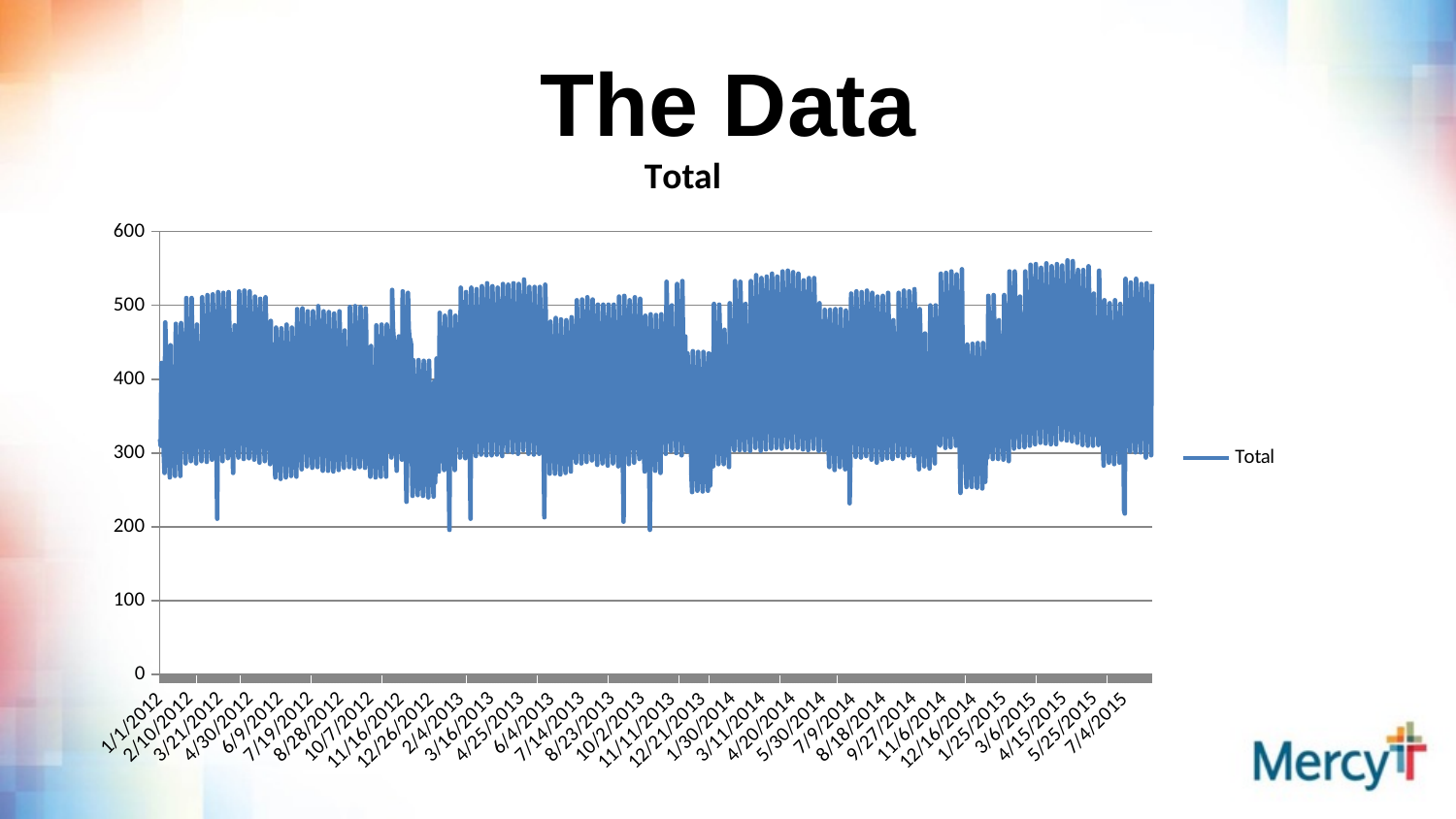

# The Data

### Chart:

| Category | Total |
|---|---|
| 40909 | 319.0 |
| 40910 | 310.0 |
| 40911 | 422.0 |
| 40912 | 414.0 |
| 40913 | 408.0 |
| 40914 | 299.0 |
| 40915 | 273.0 |
| 40916 | 477.0 |
| 40917 | 434.0 |
| 40918 | 419.0 |
| 40919 | 416.0 |
| 40920 | 407.0 |
| 40921 | 297.0 |
| 40922 | 267.0 |
| 40923 | 446.0 |
| 40924 | 311.0 |
| 40925 | 418.0 |
| 40926 | 415.0 |
| 40927 | 412.0 |
| 40928 | 299.0 |
| 40929 | 269.0 |
| 40930 | 475.0 |
| 40931 | 438.0 |
| 40932 | 420.0 |
| 40933 | 415.0 |
| 40934 | 410.0 |
| 40935 | 295.0 |
| 40936 | 269.0 |
| 40937 | 476.0 |
| 40938 | 433.0 |
| 40939 | 420.0 |
| 40940 | 441.0 |
| 40941 | 436.0 |
| 40942 | 319.0 |
| 40943 | 286.0 |
| 40944 | 510.0 |
| 40945 | 463.0 |
| 40946 | 445.0 |
| 40947 | 443.0 |
| 40948 | 434.0 |
| 40949 | 317.0 |
| 40950 | 289.0 |
| 40951 | 510.0 |
| 40952 | 433.0 |
| 40953 | 316.0 |
| 40954 | 442.0 |
| 40955 | 432.0 |
| 40956 | 316.0 |
| 40957 | 286.0 |
| 40958 | 474.0 |
| 40959 | 310.0 |
| 40960 | 321.0 |
| 40961 | 441.0 |
| 40962 | 434.0 |
| 40963 | 320.0 |
| 40964 | 289.0 |
| 40965 | 511.0 |
| 40966 | 463.0 |
| 40967 | 444.0 |
| 40968 | 445.0 |
| 40969 | 440.0 |
| 40970 | 323.0 |
| 40971 | 288.0 |
| 40972 | 514.0 |
| 40973 | 471.0 |
| 40974 | 451.0 |
| 40975 | 446.0 |
| 40976 | 445.0 |
| 40977 | 323.0 |
| 40978 | 291.0 |
| 40979 | 515.0 |
| 40980 | 472.0 |
| 40981 | 452.0 |
| 40982 | 446.0 |
| 40983 | 443.0 |
| 40984 | 299.0 |
| 40985 | 211.0 |
| 40986 | 518.0 |
| 40987 | 465.0 |
| 40988 | 453.0 |
| 40989 | 445.0 |
| 40990 | 444.0 |
| 40991 | 322.0 |
| 40992 | 289.0 |
| 40993 | 517.0 |
| 40994 | 468.0 |
| 40995 | 450.0 |
| 40996 | 446.0 |
| 40997 | 440.0 |
| 40998 | 320.0 |
| 40999 | 293.0 |
| 41000 | 518.0 |
| 41001 | 472.0 |
| 41002 | 456.0 |
| 41003 | 449.0 |
| 41004 | 446.0 |
| 41005 | 325.0 |
| 41006 | 273.0 |
| 41007 | 371.0 |
| 41008 | 473.0 |
| 41009 | 456.0 |
| 41010 | 449.0 |
| 41011 | 442.0 |
| 41012 | 324.0 |
| 41013 | 294.0 |
| 41014 | 519.0 |
| 41015 | 471.0 |
| 41016 | 456.0 |
| 41017 | 451.0 |
| 41018 | 445.0 |
| 41019 | 322.0 |
| 41020 | 292.0 |
| 41021 | 520.0 |
| 41022 | 470.0 |
| 41023 | 453.0 |
| 41024 | 450.0 |
| 41025 | 447.0 |
| 41026 | 322.0 |
| 41027 | 293.0 |
| 41028 | 519.0 |
| 41029 | 470.0 |
| 41030 | 449.0 |
| 41031 | 443.0 |
| 41032 | 436.0 |
| 41033 | 320.0 |
| 41034 | 291.0 |
| 41035 | 512.0 |
| 41036 | 466.0 |
| 41037 | 448.0 |
| 41038 | 440.0 |
| 41039 | 440.0 |
| 41040 | 319.0 |
| 41041 | 287.0 |
| 41042 | 509.0 |
| 41043 | 466.0 |
| 41044 | 450.0 |
| 41045 | 441.0 |
| 41046 | 438.0 |
| 41047 | 318.0 |
| 41048 | 289.0 |
| 41049 | 511.0 |
| 41050 | 466.0 |
| 41051 | 445.0 |
| 41052 | 447.0 |
| 41053 | 437.0 |
| 41054 | 322.0 |
| 41055 | 285.0 |
| 41056 | 479.0 |
| 41057 | 330.0 |
| 41058 | 448.0 |
| 41059 | 446.0 |
| 41060 | 440.0 |
| 41061 | 295.0 |
| 41062 | 267.0 |
| 41063 | 470.0 |
| 41064 | 431.0 |
| 41065 | 413.0 |
| 41066 | 411.0 |
| 41067 | 402.0 |
| 41068 | 294.0 |
| 41069 | 265.0 |
| 41070 | 469.0 |
| 41071 | 430.0 |
| 41072 | 412.0 |
| 41073 | 408.0 |
| 41074 | 405.0 |
| 41075 | 294.0 |
| 41076 | 267.0 |
| 41077 | 474.0 |
| 41078 | 429.0 |
| 41079 | 410.0 |
| 41080 | 408.0 |
| 41081 | 400.0 |
| 41082 | 295.0 |
| 41083 | 269.0 |
| 41084 | 470.0 |
| 41085 | 428.0 |
| 41086 | 413.0 |
| 41087 | 407.0 |
| 41088 | 405.0 |
| 41089 | 294.0 |
| 41090 | 268.0 |
| 41091 | 495.0 |
| 41092 | 448.0 |
| 41093 | 407.0 |
| 41094 | 311.0 |
| 41095 | 427.0 |
| 41096 | 311.0 |
| 41097 | 278.0 |
| 41098 | 496.0 |
| 41099 | 449.0 |
| 41100 | 434.0 |
| 41101 | 426.0 |
| 41102 | 426.0 |
| 41103 | 312.0 |
| 41104 | 282.0 |
| 41105 | 492.0 |
| 41106 | 451.0 |
| 41107 | 438.0 |
| 41108 | 427.0 |
| 41109 | 424.0 |
| 41110 | 312.0 |
| 41111 | 280.0 |
| 41112 | 492.0 |
| 41113 | 449.0 |
| 41114 | 434.0 |
| 41115 | 426.0 |
| 41116 | 422.0 |
| 41117 | 310.0 |
| 41118 | 281.0 |
| 41119 | 499.0 |
| 41120 | 450.0 |
| 41121 | 433.0 |
| 41122 | 427.0 |
| 41123 | 421.0 |
| 41124 | 308.0 |
| 41125 | 276.0 |
| 41126 | 492.0 |
| 41127 | 448.0 |
| 41128 | 430.0 |
| 41129 | 427.0 |
| 41130 | 418.0 |
| 41131 | 310.0 |
| 41132 | 276.0 |
| 41133 | 491.0 |
| 41134 | 444.0 |
| 41135 | 429.0 |
| 41136 | 427.0 |
| 41137 | 422.0 |
| 41138 | 309.0 |
| 41139 | 275.0 |
| 41140 | 489.0 |
| 41141 | 448.0 |
| 41142 | 428.0 |
| 41143 | 424.0 |
| 41144 | 418.0 |
| 41145 | 306.0 |
| 41146 | 277.0 |
| 41147 | 492.0 |
| 41148 | 447.0 |
| 41149 | 431.0 |
| 41150 | 427.0 |
| 41151 | 420.0 |
| 41152 | 308.0 |
| 41153 | 280.0 |
| 41154 | 466.0 |
| 41155 | 322.0 |
| 41156 | 442.0 |
| 41157 | 432.0 |
| 41158 | 426.0 |
| 41159 | 313.0 |
| 41160 | 281.0 |
| 41161 | 498.0 |
| 41162 | 453.0 |
| 41163 | 432.0 |
| 41164 | 433.0 |
| 41165 | 426.0 |
| 41166 | 312.0 |
| 41167 | 279.0 |
| 41168 | 499.0 |
| 41169 | 450.0 |
| 41170 | 435.0 |
| 41171 | 432.0 |
| 41172 | 425.0 |
| 41173 | 311.0 |
| 41174 | 281.0 |
| 41175 | 498.0 |
| 41176 | 450.0 |
| 41177 | 437.0 |
| 41178 | 431.0 |
| 41179 | 431.0 |
| 41180 | 311.0 |
| 41181 | 280.0 |
| 41182 | 496.0 |
| 41183 | 430.0 |
| 41184 | 416.0 |
| 41185 | 413.0 |
| 41186 | 407.0 |
| 41187 | 296.0 |
| 41188 | 268.0 |
| 41189 | 445.0 |
| 41190 | 308.0 |
| 41191 | 417.0 |
| 41192 | 413.0 |
| 41193 | 404.0 |
| 41194 | 294.0 |
| 41195 | 267.0 |
| 41196 | 473.0 |
| 41197 | 430.0 |
| 41198 | 416.0 |
| 41199 | 413.0 |
| 41200 | 406.0 |
| 41201 | 294.0 |
| 41202 | 268.0 |
| 41203 | 474.0 |
| 41204 | 432.0 |
| 41205 | 415.0 |
| 41206 | 412.0 |
| 41207 | 408.0 |
| 41208 | 296.0 |
| 41209 | 268.0 |
| 41210 | 474.0 |
| 41211 | 432.0 |
| 41212 | 419.0 |
| 41213 | 411.0 |
| 41214 | 444.0 |
| 41215 | 326.0 |
| 41216 | 294.0 |
| 41217 | 521.0 |
| 41218 | 471.0 |
| 41219 | 457.0 |
| 41220 | 449.0 |
| 41221 | 443.0 |
| 41222 | 324.0 |
| 41223 | 276.0 |
| 41224 | 344.0 |
| 41225 | 336.0 |
| 41226 | 458.0 |
| 41227 | 451.0 |
| 41228 | 445.0 |
| 41229 | 324.0 |
| 41230 | 291.0 |
| 41231 | 519.0 |
| 41232 | 470.0 |
| 41233 | 456.0 |
| 41234 | 423.0 |
| 41235 | 300.0 |
| 41236 | 234.0 |
| 41237 | 295.0 |
| 41238 | 517.0 |
| 41239 | 469.0 |
| 41240 | 455.0 |
| 41241 | 454.0 |
| 41242 | 448.0 |
| 41243 | 324.0 |
| 41244 | 242.0 |
| 41245 | 426.0 |
| 41246 | 385.0 |
| 41247 | 377.0 |
| 41248 | 369.0 |
| 41249 | 368.0 |
| 41250 | 266.0 |
| 41251 | 243.0 |
| 41252 | 426.0 |
| 41253 | 386.0 |
| 41254 | 375.0 |
| 41255 | 374.0 |
| 41256 | 366.0 |
| 41257 | 266.0 |
| 41258 | 242.0 |
| 41259 | 425.0 |
| 41260 | 390.0 |
| 41261 | 373.0 |
| 41262 | 372.0 |
| 41263 | 367.0 |
| 41264 | 266.0 |
| 41265 | 240.0 |
| 41266 | 425.0 |
| 41267 | 364.0 |
| 41268 | 268.0 |
| 41269 | 373.0 |
| 41270 | 367.0 |
| 41271 | 268.0 |
| 41272 | 241.0 |
| 41273 | 397.0 |
| 41274 | 260.0 |
| 41275 | 309.0 |
| 41276 | 428.0 |
| 41277 | 423.0 |
| 41278 | 309.0 |
| 41279 | 275.0 |
| 41280 | 490.0 |
| 41281 | 445.0 |
| 41282 | 432.0 |
| 41283 | 426.0 |
| 41284 | 418.0 |
| 41285 | 308.0 |
| 41286 | 277.0 |
| 41287 | 486.0 |
| 41288 | 443.0 |
| 41289 | 427.0 |
| 41290 | 423.0 |
| 41291 | 420.0 |
| 41292 | 288.0 |
| 41293 | 196.0 |
| 41294 | 492.0 |
| 41295 | 443.0 |
| 41296 | 429.0 |
| 41297 | 426.0 |
| 41298 | 417.0 |
| 41299 | 305.0 |
| 41300 | 277.0 |
| 41301 | 486.0 |
| 41302 | 445.0 |
| 41303 | 429.0 |
| 41304 | 428.0 |
| 41305 | 421.0 |
| 41306 | 328.0 |
| 41307 | 294.0 |
| 41308 | 524.0 |
| 41309 | 469.0 |
| 41310 | 458.0 |
| 41311 | 451.0 |
| 41312 | 449.0 |
| 41313 | 324.0 |
| 41314 | 293.0 |
| 41315 | 518.0 |
| 41316 | 474.0 |
| 41317 | 458.0 |
| 41318 | 451.0 |
| 41319 | 447.0 |
| 41320 | 305.0 |
| 41321 | 211.0 |
| 41322 | 524.0 |
| 41323 | 474.0 |
| 41324 | 456.0 |
| 41325 | 450.0 |
| 41326 | 448.0 |
| 41327 | 325.0 |
| 41328 | 296.0 |
| 41329 | 522.0 |
| 41330 | 476.0 |
| 41331 | 460.0 |
| 41332 | 451.0 |
| 41333 | 447.0 |
| 41334 | 333.0 |
| 41335 | 298.0 |
| 41336 | 526.0 |
| 41337 | 480.0 |
| 41338 | 465.0 |
| 41339 | 458.0 |
| 41340 | 450.0 |
| 41341 | 328.0 |
| 41342 | 297.0 |
| 41343 | 530.0 |
| 41344 | 479.0 |
| 41345 | 460.0 |
| 41346 | 457.0 |
| 41347 | 452.0 |
| 41348 | 328.0 |
| 41349 | 297.0 |
| 41350 | 526.0 |
| 41351 | 482.0 |
| 41352 | 462.0 |
| 41353 | 460.0 |
| 41354 | 454.0 |
| 41355 | 332.0 |
| 41356 | 298.0 |
| 41357 | 524.0 |
| 41358 | 478.0 |
| 41359 | 460.0 |
| 41360 | 457.0 |
| 41361 | 454.0 |
| 41362 | 333.0 |
| 41363 | 296.0 |
| 41364 | 529.0 |
| 41365 | 482.0 |
| 41366 | 468.0 |
| 41367 | 462.0 |
| 41368 | 459.0 |
| 41369 | 331.0 |
| 41370 | 302.0 |
| 41371 | 528.0 |
| 41372 | 484.0 |
| 41373 | 470.0 |
| 41374 | 462.0 |
| 41375 | 455.0 |
| 41376 | 332.0 |
| 41377 | 301.0 |
| 41378 | 530.0 |
| 41379 | 483.0 |
| 41380 | 466.0 |
| 41381 | 464.0 |
| 41382 | 456.0 |
| 41383 | 332.0 |
| 41384 | 299.0 |
| 41385 | 529.0 |
| 41386 | 483.0 |
| 41387 | 466.0 |
| 41388 | 462.0 |
| 41389 | 459.0 |
| 41390 | 334.0 |
| 41391 | 304.0 |
| 41392 | 535.0 |
| 41393 | 482.0 |
| 41394 | 470.0 |
| 41395 | 455.0 |
| 41396 | 450.0 |
| 41397 | 326.0 |
| 41398 | 299.0 |
| 41399 | 525.0 |
| 41400 | 476.0 |
| 41401 | 456.0 |
| 41402 | 454.0 |
| 41403 | 449.0 |
| 41404 | 328.0 |
| 41405 | 298.0 |
| 41406 | 525.0 |
| 41407 | 478.0 |
| 41408 | 459.0 |
| 41409 | 452.0 |
| 41410 | 448.0 |
| 41411 | 325.0 |
| 41412 | 299.0 |
| 41413 | 525.0 |
| 41414 | 475.0 |
| 41415 | 462.0 |
| 41416 | 457.0 |
| 41417 | 452.0 |
| 41418 | 305.0 |
| 41419 | 213.0 |
| 41420 | 528.0 |
| 41421 | 476.0 |
| 41422 | 458.0 |
| 41423 | 454.0 |
| 41424 | 450.0 |
| 41425 | 327.0 |
| 41426 | 272.0 |
| 41427 | 478.0 |
| 41428 | 436.0 |
| 41429 | 423.0 |
| 41430 | 417.0 |
| 41431 | 413.0 |
| 41432 | 301.0 |
| 41433 | 272.0 |
| 41434 | 483.0 |
| 41435 | 440.0 |
| 41436 | 422.0 |
| 41437 | 420.0 |
| 41438 | 413.0 |
| 41439 | 302.0 |
| 41440 | 271.0 |
| 41441 | 481.0 |
| 41442 | 442.0 |
| 41443 | 422.0 |
| 41444 | 420.0 |
| 41445 | 416.0 |
| 41446 | 299.0 |
| 41447 | 273.0 |
| 41448 | 480.0 |
| 41449 | 439.0 |
| 41450 | 422.0 |
| 41451 | 422.0 |
| 41452 | 416.0 |
| 41453 | 301.0 |
| 41454 | 275.0 |
| 41455 | 484.0 |
| 41456 | 462.0 |
| 41457 | 418.0 |
| 41458 | 294.0 |
| 41459 | 315.0 |
| 41460 | 321.0 |
| 41461 | 287.0 |
| 41462 | 507.0 |
| 41463 | 459.0 |
| 41464 | 444.0 |
| 41465 | 441.0 |
| 41466 | 436.0 |
| 41467 | 317.0 |
| 41468 | 286.0 |
| 41469 | 508.0 |
| 41470 | 458.0 |
| 41471 | 444.0 |
| 41472 | 441.0 |
| 41473 | 436.0 |
| 41474 | 317.0 |
| 41475 | 288.0 |
| 41476 | 511.0 |
| 41477 | 463.0 |
| 41478 | 442.0 |
| 41479 | 441.0 |
| 41480 | 438.0 |
| 41481 | 316.0 |
| 41482 | 290.0 |
| 41483 | 508.0 |
| 41484 | 466.0 |
| 41485 | 444.0 |
| 41486 | 440.0 |
| 41487 | 433.0 |
| 41488 | 314.0 |
| 41489 | 284.0 |
| 41490 | 501.0 |
| 41491 | 460.0 |
| 41492 | 444.0 |
| 41493 | 434.0 |
| 41494 | 428.0 |
| 41495 | 314.0 |
| 41496 | 286.0 |
| 41497 | 501.0 |
| 41498 | 452.0 |
| 41499 | 440.0 |
| 41500 | 437.0 |
| 41501 | 434.0 |
| 41502 | 311.0 |
| 41503 | 283.0 |
| 41504 | 501.0 |
| 41505 | 455.0 |
| 41506 | 438.0 |
| 41507 | 434.0 |
| 41508 | 431.0 |
| 41509 | 316.0 |
| 41510 | 286.0 |
| 41511 | 501.0 |
| 41512 | 457.0 |
| 41513 | 441.0 |
| 41514 | 433.0 |
| 41515 | 434.0 |
| 41516 | 313.0 |
| 41517 | 282.0 |
| 41518 | 512.0 |
| 41519 | 466.0 |
| 41520 | 446.0 |
| 41521 | 442.0 |
| 41522 | 436.0 |
| 41523 | 297.0 |
| 41524 | 207.0 |
| 41525 | 513.0 |
| 41526 | 462.0 |
| 41527 | 446.0 |
| 41528 | 443.0 |
| 41529 | 440.0 |
| 41530 | 317.0 |
| 41531 | 285.0 |
| 41532 | 507.0 |
| 41533 | 462.0 |
| 41534 | 449.0 |
| 41535 | 444.0 |
| 41536 | 438.0 |
| 41537 | 317.0 |
| 41538 | 287.0 |
| 41539 | 511.0 |
| 41540 | 465.0 |
| 41541 | 450.0 |
| 41542 | 444.0 |
| 41543 | 439.0 |
| 41544 | 317.0 |
| 41545 | 292.0 |
| 41546 | 509.0 |
| 41547 | 467.0 |
| 41548 | 425.0 |
| 41549 | 423.0 |
| 41550 | 417.0 |
| 41551 | 303.0 |
| 41552 | 275.0 |
| 41553 | 486.0 |
| 41554 | 441.0 |
| 41555 | 426.0 |
| 41556 | 421.0 |
| 41557 | 416.0 |
| 41558 | 285.0 |
| 41559 | 196.0 |
| 41560 | 488.0 |
| 41561 | 439.0 |
| 41562 | 425.0 |
| 41563 | 422.0 |
| 41564 | 414.0 |
| 41565 | 301.0 |
| 41566 | 276.0 |
| 41567 | 487.0 |
| 41568 | 444.0 |
| 41569 | 426.0 |
| 41570 | 426.0 |
| 41571 | 421.0 |
| 41572 | 306.0 |
| 41573 | 273.0 |
| 41574 | 488.0 |
| 41575 | 440.0 |
| 41576 | 426.0 |
| 41577 | 423.0 |
| 41578 | 420.0 |
| 41579 | 332.0 |
| 41580 | 299.0 |
| 41581 | 532.0 |
| 41582 | 480.0 |
| 41583 | 465.0 |
| 41584 | 458.0 |
| 41585 | 456.0 |
| 41586 | 334.0 |
| 41587 | 303.0 |
| 41588 | 500.0 |
| 41589 | 344.0 |
| 41590 | 469.0 |
| 41591 | 460.0 |
| 41592 | 452.0 |
| 41593 | 329.0 |
| 41594 | 300.0 |
| 41595 | 529.0 |
| 41596 | 485.0 |
| 41597 | 465.0 |
| 41598 | 461.0 |
| 41599 | 453.0 |
| 41600 | 335.0 |
| 41601 | 297.0 |
| 41602 | 533.0 |
| 41603 | 451.0 |
| 41604 | 313.0 |
| 41605 | 333.0 |
| 41606 | 458.0 |
| 41607 | 333.0 |
| 41608 | 302.0 |
| 41609 | 435.0 |
| 41610 | 397.0 |
| 41611 | 384.0 |
| 41612 | 381.0 |
| 41613 | 375.0 |
| 41614 | 272.0 |
| 41615 | 247.0 |
| 41616 | 438.0 |
| 41617 | 399.0 |
| 41618 | 386.0 |
| 41619 | 380.0 |
| 41620 | 376.0 |
| 41621 | 275.0 |
| 41622 | 249.0 |
| 41623 | 437.0 |
| 41624 | 398.0 |
| 41625 | 388.0 |
| 41626 | 382.0 |
| 41627 | 376.0 |
| 41628 | 272.0 |
| 41629 | 248.0 |
| 41630 | 437.0 |
| 41631 | 398.0 |
| 41632 | 362.0 |
| 41633 | 273.0 |
| 41634 | 378.0 |
| 41635 | 277.0 |
| 41636 | 249.0 |
| 41637 | 435.0 |
| 41638 | 374.0 |
| 41639 | 256.0 |
| 41640 | 310.0 |
| 41641 | 434.0 |
| 41642 | 311.0 |
| 41643 | 282.0 |
| 41644 | 502.0 |
| 41645 | 456.0 |
| 41646 | 441.0 |
| 41647 | 437.0 |
| 41648 | 434.0 |
| 41649 | 313.0 |
| 41650 | 285.0 |
| 41651 | 501.0 |
| 41652 | 458.0 |
| 41653 | 441.0 |
| 41654 | 435.0 |
| 41655 | 432.0 |
| 41656 | 314.0 |
| 41657 | 285.0 |
| 41658 | 467.0 |
| 41659 | 328.0 |
| 41660 | 445.0 |
| 41661 | 433.0 |
| 41662 | 431.0 |
| 41663 | 313.0 |
| 41664 | 281.0 |
| 41665 | 503.0 |
| 41666 | 456.0 |
| 41667 | 442.0 |
| 41668 | 437.0 |
| 41669 | 433.0 |
| 41670 | 314.0 |
| 41671 | 304.0 |
| 41672 | 533.0 |
| 41673 | 487.0 |
| 41674 | 470.0 |
| 41675 | 465.0 |
| 41676 | 461.0 |
| 41677 | 336.0 |
| 41678 | 304.0 |
| 41679 | 532.0 |
| 41680 | 487.0 |
| 41681 | 469.0 |
| 41682 | 463.0 |
| 41683 | 459.0 |
| 41684 | 334.0 |
| 41685 | 304.0 |
| 41686 | 502.0 |
| 41687 | 347.0 |
| 41688 | 473.0 |
| 41689 | 467.0 |
| 41690 | 457.0 |
| 41691 | 336.0 |
| 41692 | 303.0 |
| 41693 | 533.0 |
| 41694 | 489.0 |
| 41695 | 473.0 |
| 41696 | 462.0 |
| 41697 | 458.0 |
| 41698 | 336.0 |
| 41699 | 307.0 |
| 41700 | 541.0 |
| 41701 | 490.0 |
| 41702 | 473.0 |
| 41703 | 470.0 |
| 41704 | 468.0 |
| 41705 | 335.0 |
| 41706 | 303.0 |
| 41707 | 537.0 |
| 41708 | 489.0 |
| 41709 | 473.0 |
| 41710 | 471.0 |
| 41711 | 465.0 |
| 41712 | 341.0 |
| 41713 | 305.0 |
| 41714 | 539.0 |
| 41715 | 488.0 |
| 41716 | 476.0 |
| 41717 | 466.0 |
| 41718 | 463.0 |
| 41719 | 340.0 |
| 41720 | 306.0 |
| 41721 | 543.0 |
| 41722 | 490.0 |
| 41723 | 480.0 |
| 41724 | 470.0 |
| 41725 | 464.0 |
| 41726 | 336.0 |
| 41727 | 307.0 |
| 41728 | 539.0 |
| 41729 | 496.0 |
| 41730 | 478.0 |
| 41731 | 469.0 |
| 41732 | 468.0 |
| 41733 | 341.0 |
| 41734 | 306.0 |
| 41735 | 546.0 |
| 41736 | 496.0 |
| 41737 | 476.0 |
| 41738 | 470.0 |
| 41739 | 470.0 |
| 41740 | 344.0 |
| 41741 | 308.0 |
| 41742 | 547.0 |
| 41743 | 496.0 |
| 41744 | 477.0 |
| 41745 | 471.0 |
| 41746 | 464.0 |
| 41747 | 338.0 |
| 41748 | 307.0 |
| 41749 | 545.0 |
| 41750 | 495.0 |
| 41751 | 478.0 |
| 41752 | 473.0 |
| 41753 | 471.0 |
| 41754 | 343.0 |
| 41755 | 307.0 |
| 41756 | 543.0 |
| 41757 | 497.0 |
| 41758 | 479.0 |
| 41759 | 475.0 |
| 41760 | 463.0 |
| 41761 | 336.0 |
| 41762 | 305.0 |
| 41763 | 534.0 |
| 41764 | 490.0 |
| 41765 | 470.0 |
| 41766 | 464.0 |
| 41767 | 462.0 |
| 41768 | 339.0 |
| 41769 | 304.0 |
| 41770 | 537.0 |
| 41771 | 486.0 |
| 41772 | 472.0 |
| 41773 | 466.0 |
| 41774 | 459.0 |
| 41775 | 334.0 |
| 41776 | 306.0 |
| 41777 | 537.0 |
| 41778 | 487.0 |
| 41779 | 470.0 |
| 41780 | 466.0 |
| 41781 | 461.0 |
| 41782 | 339.0 |
| 41783 | 303.0 |
| 41784 | 503.0 |
| 41785 | 352.0 |
| 41786 | 479.0 |
| 41787 | 466.0 |
| 41788 | 461.0 |
| 41789 | 338.0 |
| 41790 | 304.0 |
| 41791 | 494.0 |
| 41792 | 452.0 |
| 41793 | 435.0 |
| 41794 | 427.0 |
| 41795 | 425.0 |
| 41796 | 305.0 |
| 41797 | 281.0 |
| 41798 | 494.0 |
| 41799 | 449.0 |
| 41800 | 435.0 |
| 41801 | 429.0 |
| 41802 | 422.0 |
| 41803 | 310.0 |
| 41804 | 277.0 |
| 41805 | 495.0 |
| 41806 | 450.0 |
| 41807 | 429.0 |
| 41808 | 430.0 |
| 41809 | 426.0 |
| 41810 | 311.0 |
| 41811 | 281.0 |
| 41812 | 495.0 |
| 41813 | 447.0 |
| 41814 | 437.0 |
| 41815 | 429.0 |
| 41816 | 425.0 |
| 41817 | 311.0 |
| 41818 | 278.0 |
| 41819 | 493.0 |
| 41820 | 450.0 |
| 41821 | 456.0 |
| 41822 | 447.0 |
| 41823 | 416.0 |
| 41824 | 232.0 |
| 41825 | 294.0 |
| 41826 | 516.0 |
| 41827 | 474.0 |
| 41828 | 459.0 |
| 41829 | 449.0 |
| 41830 | 443.0 |
| 41831 | 323.0 |
| 41832 | 295.0 |
| 41833 | 519.0 |
| 41834 | 472.0 |
| 41835 | 457.0 |
| 41836 | 453.0 |
| 41837 | 447.0 |
| 41838 | 326.0 |
| 41839 | 294.0 |
| 41840 | 518.0 |
| 41841 | 473.0 |
| 41842 | 459.0 |
| 41843 | 451.0 |
| 41844 | 447.0 |
| 41845 | 326.0 |
| 41846 | 296.0 |
| 41847 | 520.0 |
| 41848 | 474.0 |
| 41849 | 458.0 |
| 41850 | 453.0 |
| 41851 | 447.0 |
| 41852 | 325.0 |
| 41853 | 291.0 |
| 41854 | 517.0 |
| 41855 | 467.0 |
| 41856 | 451.0 |
| 41857 | 448.0 |
| 41858 | 442.0 |
| 41859 | 323.0 |
| 41860 | 287.0 |
| 41861 | 512.0 |
| 41862 | 470.0 |
| 41863 | 448.0 |
| 41864 | 448.0 |
| 41865 | 442.0 |
| 41866 | 321.0 |
| 41867 | 291.0 |
| 41868 | 513.0 |
| 41869 | 471.0 |
| 41870 | 451.0 |
| 41871 | 451.0 |
| 41872 | 440.0 |
| 41873 | 323.0 |
| 41874 | 293.0 |
| 41875 | 517.0 |
| 41876 | 470.0 |
| 41877 | 453.0 |
| 41878 | 450.0 |
| 41879 | 445.0 |
| 41880 | 320.0 |
| 41881 | 292.0 |
| 41882 | 480.0 |
| 41883 | 340.0 |
| 41884 | 462.0 |
| 41885 | 453.0 |
| 41886 | 447.0 |
| 41887 | 328.0 |
| 41888 | 296.0 |
| 41889 | 517.0 |
| 41890 | 474.0 |
| 41891 | 459.0 |
| 41892 | 451.0 |
| 41893 | 446.0 |
| 41894 | 326.0 |
| 41895 | 293.0 |
| 41896 | 520.0 |
| 41897 | 476.0 |
| 41898 | 457.0 |
| 41899 | 452.0 |
| 41900 | 450.0 |
| 41901 | 327.0 |
| 41902 | 297.0 |
| 41903 | 519.0 |
| 41904 | 473.0 |
| 41905 | 460.0 |
| 41906 | 452.0 |
| 41907 | 449.0 |
| 41908 | 329.0 |
| 41909 | 296.0 |
| 41910 | 522.0 |
| 41911 | 475.0 |
| 41912 | 456.0 |
| 41913 | 433.0 |
| 41914 | 428.0 |
| 41915 | 312.0 |
| 41916 | 278.0 |
| 41917 | 495.0 |
| 41918 | 456.0 |
| 41919 | 439.0 |
| 41920 | 434.0 |
| 41921 | 424.0 |
| 41922 | 310.0 |
| 41923 | 282.0 |
| 41924 | 462.0 |
| 41925 | 321.0 |
| 41926 | 435.0 |
| 41927 | 430.0 |
| 41928 | 427.0 |
| 41929 | 313.0 |
| 41930 | 279.0 |
| 41931 | 500.0 |
| 41932 | 452.0 |
| 41933 | 435.0 |
| 41934 | 437.0 |
| 41935 | 428.0 |
| 41936 | 312.0 |
| 41937 | 286.0 |
| 41938 | 500.0 |
| 41939 | 453.0 |
| 41940 | 435.0 |
| 41941 | 435.0 |
| 41942 | 425.0 |
| 41943 | 313.0 |
| 41944 | 310.0 |
| 41945 | 543.0 |
| 41946 | 495.0 |
| 41947 | 477.0 |
| 41948 | 469.0 |
| 41949 | 468.0 |
| 41950 | 340.0 |
| 41951 | 307.0 |
| 41952 | 544.0 |
| 41953 | 458.0 |
| 41954 | 339.0 |
| 41955 | 472.0 |
| 41956 | 465.0 |
| 41957 | 339.0 |
| 41958 | 308.0 |
| 41959 | 546.0 |
| 41960 | 493.0 |
| 41961 | 481.0 |
| 41962 | 475.0 |
| 41963 | 464.0 |
| 41964 | 342.0 |
| 41965 | 310.0 |
| 41966 | 542.0 |
| 41967 | 496.0 |
| 41968 | 474.0 |
| 41969 | 444.0 |
| 41970 | 312.0 |
| 41971 | 246.0 |
| 41972 | 312.0 |
| 41973 | 549.0 |
| 41974 | 409.0 |
| 41975 | 393.0 |
| 41976 | 389.0 |
| 41977 | 387.0 |
| 41978 | 281.0 |
| 41979 | 254.0 |
| 41980 | 447.0 |
| 41981 | 405.0 |
| 41982 | 393.0 |
| 41983 | 390.0 |
| 41984 | 382.0 |
| 41985 | 282.0 |
| 41986 | 254.0 |
| 41987 | 448.0 |
| 41988 | 407.0 |
| 41989 | 394.0 |
| 41990 | 392.0 |
| 41991 | 385.0 |
| 41992 | 279.0 |
| 41993 | 253.0 |
| 41994 | 449.0 |
| 41995 | 409.0 |
| 41996 | 394.0 |
| 41997 | 363.0 |
| 41998 | 276.0 |
| 41999 | 286.0 |
| 42000 | 252.0 |
| 42001 | 449.0 |
| 42002 | 408.0 |
| 42003 | 369.0 |
| 42004 | 261.0 |
| 42005 | 315.0 |
| 42006 | 320.0 |
| 42007 | 294.0 |
| 42008 | 513.0 |
| 42009 | 466.0 |
| 42010 | 449.0 |
| 42011 | 447.0 |
| 42012 | 442.0 |
| 42013 | 319.0 |
| 42014 | 292.0 |
| 42015 | 514.0 |
| 42016 | 469.0 |
| 42017 | 453.0 |
| 42018 | 446.0 |
| 42019 | 438.0 |
| 42020 | 319.0 |
| 42021 | 292.0 |
| 42022 | 480.0 |
| 42023 | 335.0 |
| 42024 | 454.0 |
| 42025 | 445.0 |
| 42026 | 441.0 |
| 42027 | 322.0 |
| 42028 | 291.0 |
| 42029 | 514.0 |
| 42030 | 468.0 |
| 42031 | 447.0 |
| 42032 | 449.0 |
| 42033 | 442.0 |
| 42034 | 320.0 |
| 42035 | 289.0 |
| 42036 | 546.0 |
| 42037 | 496.0 |
| 42038 | 480.0 |
| 42039 | 478.0 |
| 42040 | 469.0 |
| 42041 | 342.0 |
| 42042 | 306.0 |
| 42043 | 546.0 |
| 42044 | 497.0 |
| 42045 | 480.0 |
| 42046 | 477.0 |
| 42047 | 470.0 |
| 42048 | 340.0 |
| 42049 | 308.0 |
| 42050 | 512.0 |
| 42051 | 356.0 |
| 42052 | 484.0 |
| 42053 | 477.0 |
| 42054 | 469.0 |
| 42055 | 344.0 |
| 42056 | 308.0 |
| 42057 | 546.0 |
| 42058 | 499.0 |
| 42059 | 477.0 |
| 42060 | 478.0 |
| 42061 | 467.0 |
| 42062 | 344.0 |
| 42063 | 310.0 |
| 42064 | 555.0 |
| 42065 | 501.0 |
| 42066 | 488.0 |
| 42067 | 480.0 |
| 42068 | 476.0 |
| 42069 | 345.0 |
| 42070 | 312.0 |
| 42071 | 556.0 |
| 42072 | 501.0 |
| 42073 | 485.0 |
| 42074 | 482.0 |
| 42075 | 474.0 |
| 42076 | 348.0 |
| 42077 | 314.0 |
| 42078 | 551.0 |
| 42079 | 507.0 |
| 42080 | 488.0 |
| 42081 | 482.0 |
| 42082 | 477.0 |
| 42083 | 350.0 |
| 42084 | 313.0 |
| 42085 | 557.0 |
| 42086 | 505.0 |
| 42087 | 488.0 |
| 42088 | 482.0 |
| 42089 | 479.0 |
| 42090 | 345.0 |
| 42091 | 312.0 |
| 42092 | 553.0 |
| 42093 | 505.0 |
| 42094 | 489.0 |
| 42095 | 485.0 |
| 42096 | 476.0 |
| 42097 | 346.0 |
| 42098 | 312.0 |
| 42099 | 556.0 |
| 42100 | 507.0 |
| 42101 | 489.0 |
| 42102 | 487.0 |
| 42103 | 474.0 |
| 42104 | 352.0 |
| 42105 | 318.0 |
| 42106 | 554.0 |
| 42107 | 505.0 |
| 42108 | 491.0 |
| 42109 | 487.0 |
| 42110 | 476.0 |
| 42111 | 348.0 |
| 42112 | 317.0 |
| 42113 | 561.0 |
| 42114 | 507.0 |
| 42115 | 486.0 |
| 42116 | 484.0 |
| 42117 | 477.0 |
| 42118 | 349.0 |
| 42119 | 316.0 |
| 42120 | 560.0 |
| 42121 | 508.0 |
| 42122 | 490.0 |
| 42123 | 488.0 |
| 42124 | 482.0 |
| 42125 | 342.0 |
| 42126 | 314.0 |
| 42127 | 548.0 |
| 42128 | 497.0 |
| 42129 | 481.0 |
| 42130 | 477.0 |
| 42131 | 476.0 |
| 42132 | 343.0 |
| 42133 | 311.0 |
| 42134 | 548.0 |
| 42135 | 500.0 |
| 42136 | 484.0 |
| 42137 | 477.0 |
| 42138 | 475.0 |
| 42139 | 343.0 |
| 42140 | 310.0 |
| 42141 | 553.0 |
| 42142 | 500.0 |
| 42143 | 483.0 |
| 42144 | 479.0 |
| 42145 | 471.0 |
| 42146 | 342.0 |
| 42147 | 310.0 |
| 42148 | 516.0 |
| 42149 | 360.0 |
| 42150 | 484.0 |
| 42151 | 477.0 |
| 42152 | 470.0 |
| 42153 | 347.0 |
| 42154 | 311.0 |
| 42155 | 547.0 |
| 42156 | 459.0 |
| 42157 | 446.0 |
| 42158 | 437.0 |
| 42159 | 433.0 |
| 42160 | 318.0 |
| 42161 | 283.0 |
| 42162 | 507.0 |
| 42163 | 462.0 |
| 42164 | 439.0 |
| 42165 | 437.0 |
| 42166 | 435.0 |
| 42167 | 315.0 |
| 42168 | 287.0 |
| 42169 | 503.0 |
| 42170 | 459.0 |
| 42171 | 445.0 |
| 42172 | 439.0 |
| 42173 | 433.0 |
| 42174 | 319.0 |
| 42175 | 285.0 |
| 42176 | 507.0 |
| 42177 | 458.0 |
| 42178 | 447.0 |
| 42179 | 438.0 |
| 42180 | 436.0 |
| 42181 | 320.0 |
| 42182 | 287.0 |
| 42183 | 502.0 |
| 42184 | 461.0 |
| 42185 | 445.0 |
| 42186 | 461.0 |
| 42187 | 427.0 |
| 42188 | 223.0 |
| 42189 | 218.0 |
| 42190 | 536.0 |
| 42191 | 482.0 |
| 42192 | 468.0 |
| 42193 | 462.0 |
| 42194 | 459.0 |
| 42195 | 331.0 |
| 42196 | 302.0 |
| 42197 | 531.0 |
| 42198 | 486.0 |
| 42199 | 466.0 |
| 42200 | 463.0 |
| 42201 | 460.0 |
| 42202 | 334.0 |
| 42203 | 301.0 |
| 42204 | 536.0 |
| 42205 | 482.0 |
| 42206 | 464.0 |
| 42207 | 464.0 |
| 42208 | 457.0 |
| 42209 | 336.0 |
| 42210 | 301.0 |
| 42211 | 529.0 |
| 42212 | 486.0 |
| 42213 | 467.0 |
| 42214 | 464.0 |
| 42215 | 460.0 |
| 42216 | 334.0 |
| 42217 | 294.0 |
| 42218 | 530.0 |
| 42219 | 479.0 |
| 42220 | 459.0 |
| 42221 | 454.0 |
| 42222 | 456.0 |
| 42223 | 329.0 |
| 42224 | 297.0 |
| 42225 | 529.0 |